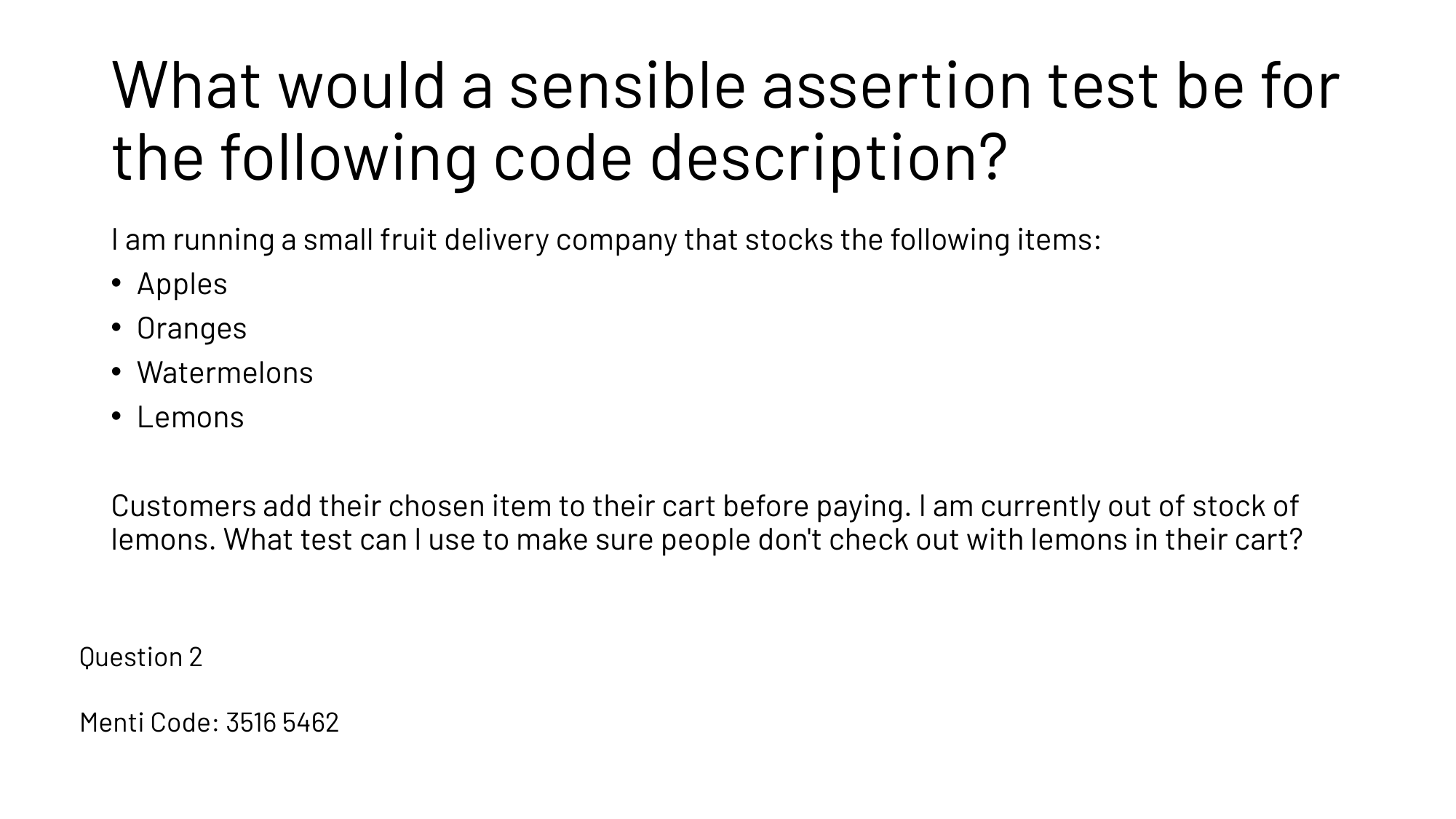

# What would a sensible assertion test be for the following code description?
I am running a small fruit delivery company that stocks the following items:
Apples
Oranges
Watermelons
Lemons

Customers add their chosen item to their cart before paying. I am currently out of stock of lemons. What test can I use to make sure people don't check out with lemons in their cart?

Question 2

Menti Code: 3516 5462